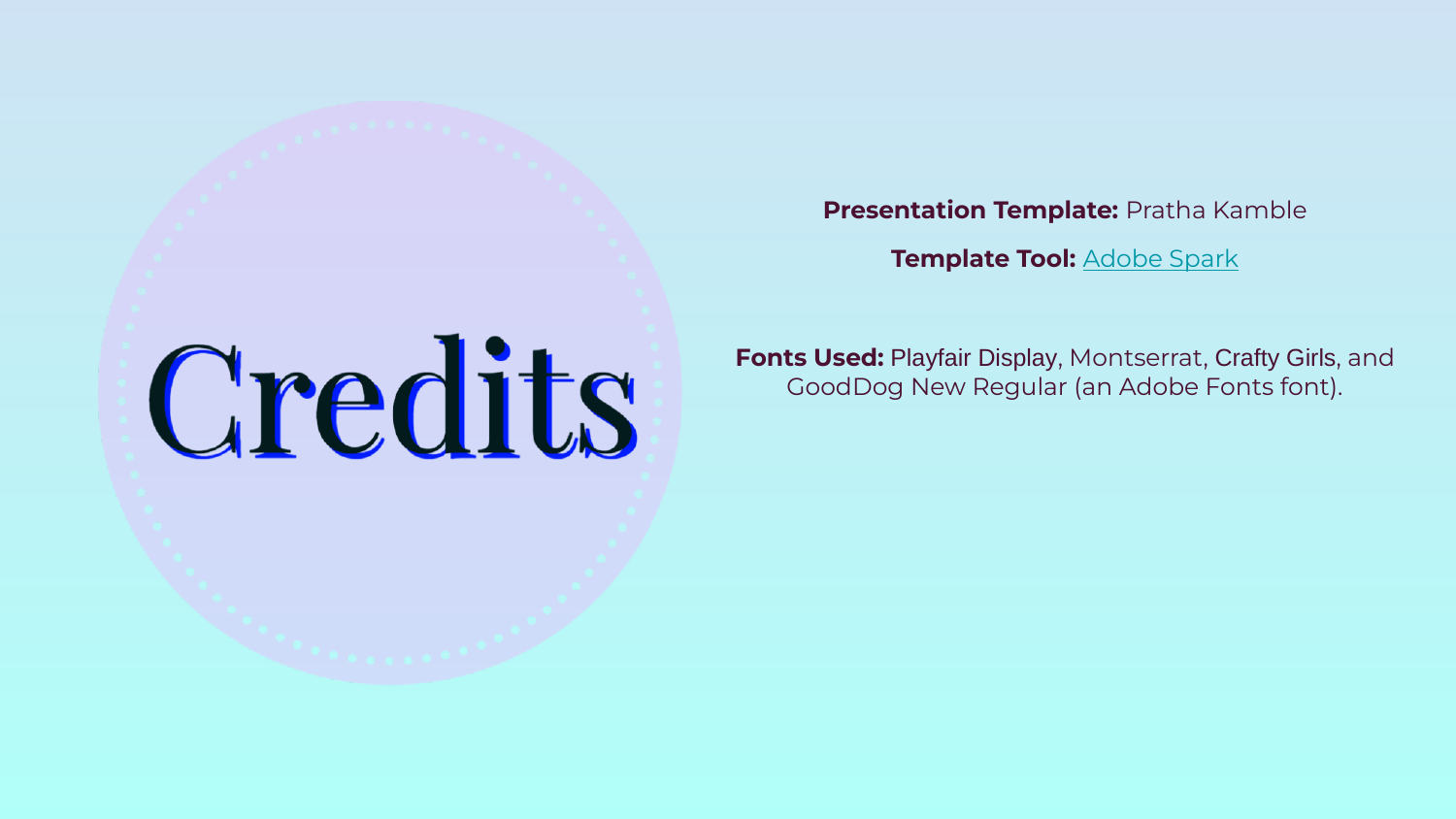

Presentation Template: Pratha Kamble
Template Tool: Adobe Spark

Fonts Used: Playfair Display, Montserrat, Crafty Girls, and GoodDog New Regular (an Adobe Fonts font).